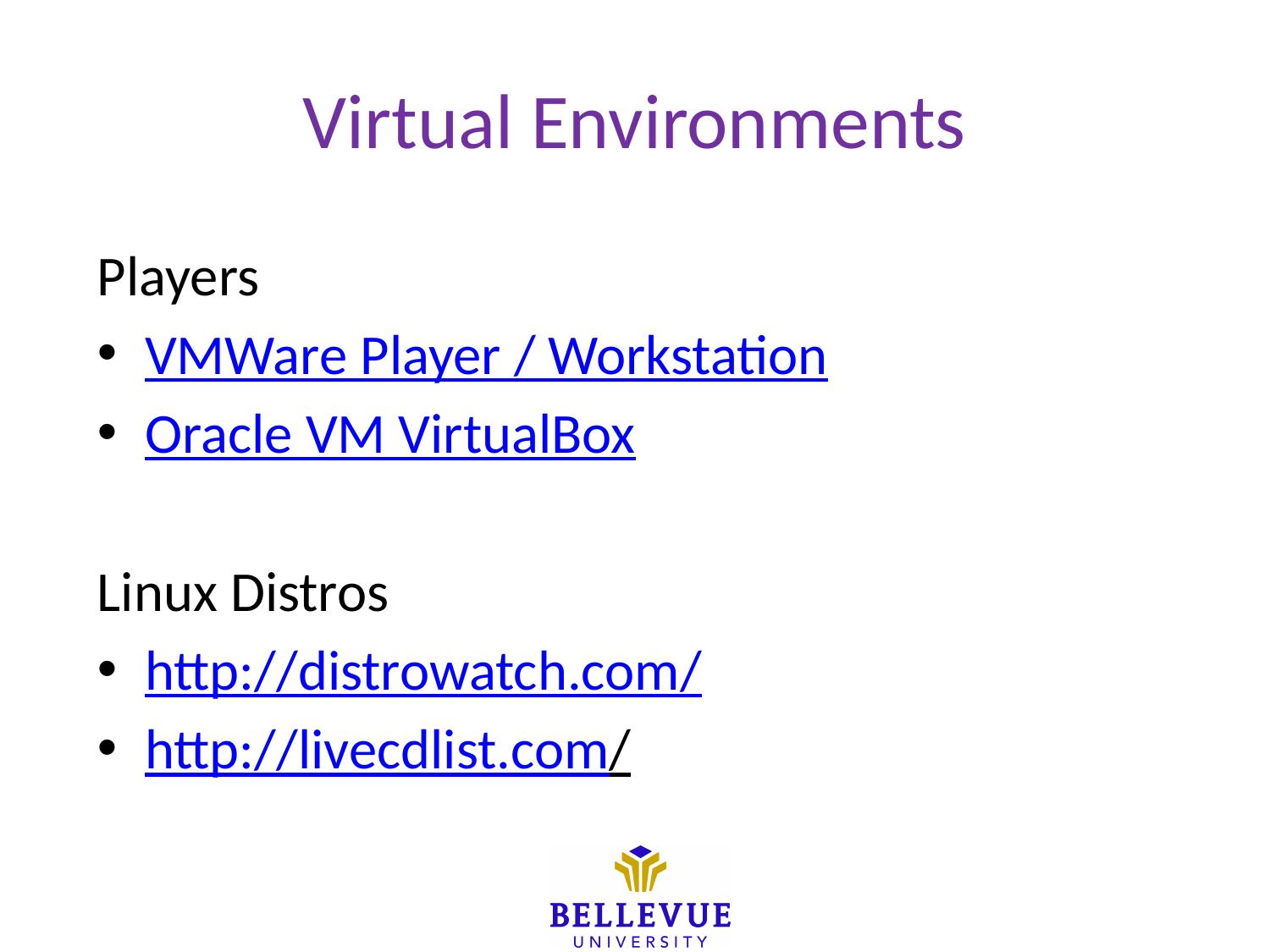

# Virtual Environments
Players
VMWare Player / Workstation
Oracle VM VirtualBox

Linux Distros
http://distrowatch.com/
http://livecdlist.com/